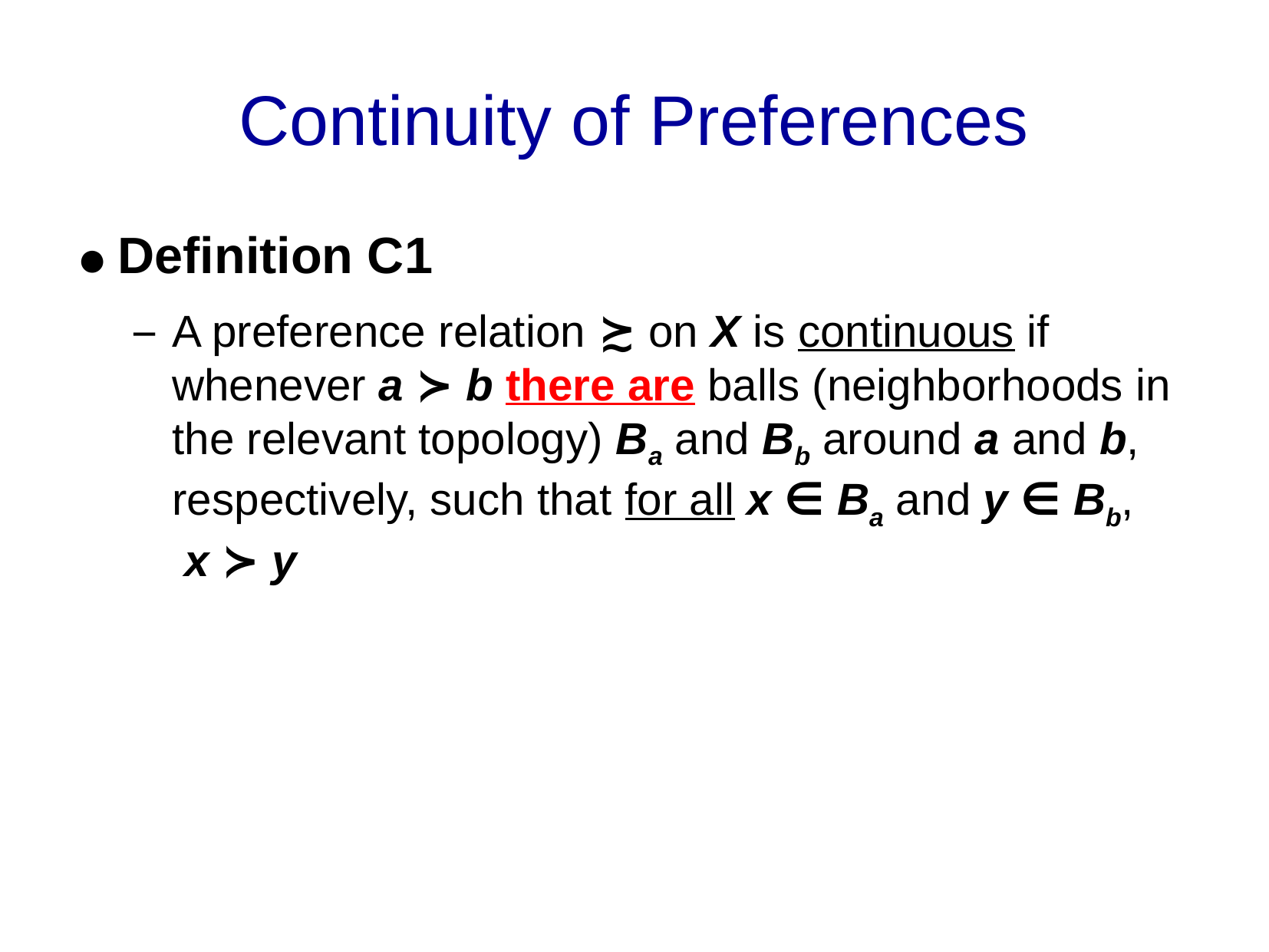

Continuity of Preferences
Definition C1
A preference relation ≿ on X is continuous if whenever a ≻ b there are balls (neighborhoods in the relevant topology) Ba and Bb around a and b, respectively, such that for all x ∈ Ba and y ∈ Bb,       x ≻ y